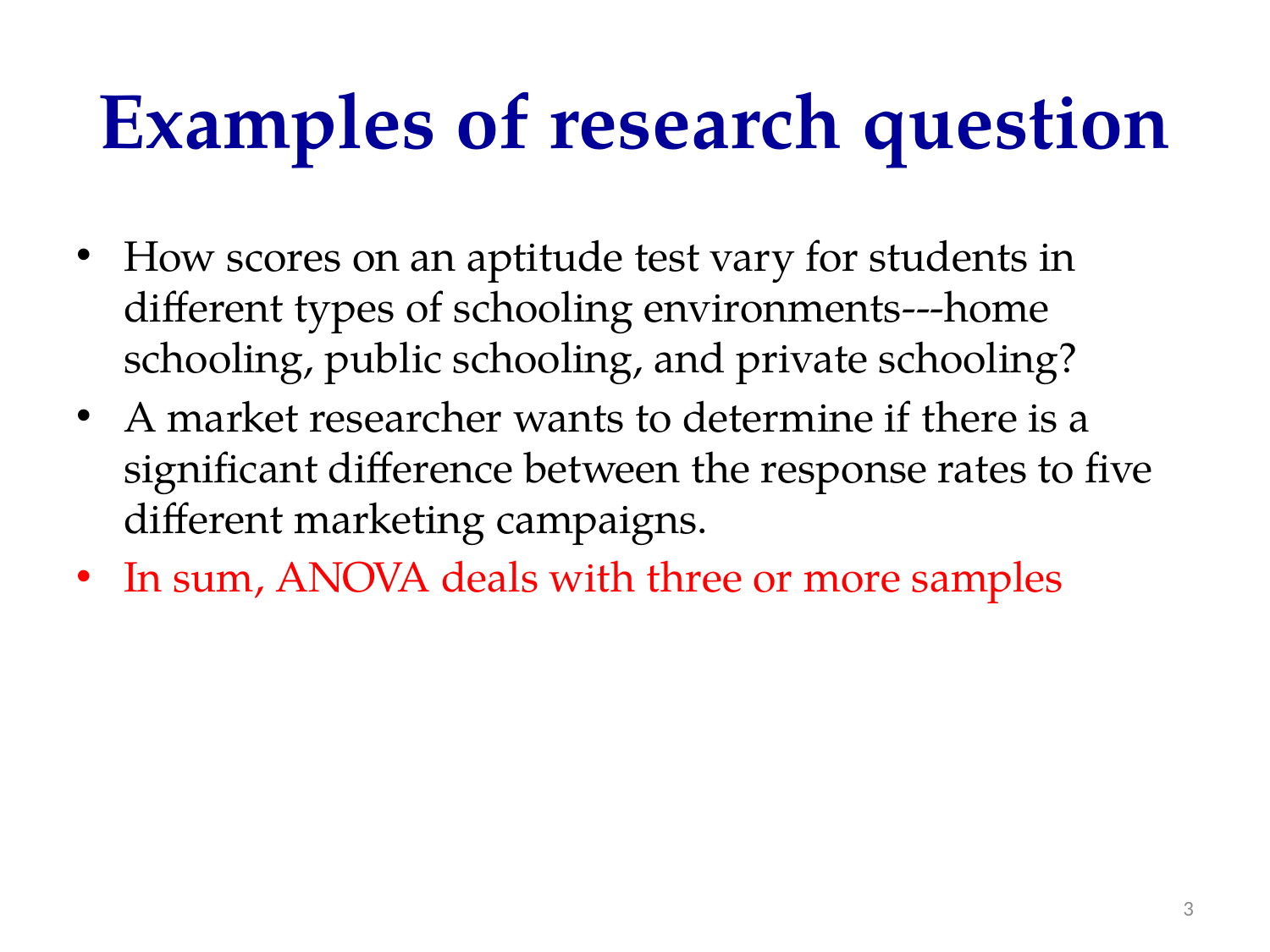

# Examples of research question
How scores on an aptitude test vary for students in different types of schooling environments---home schooling, public schooling, and private schooling?
A market researcher wants to determine if there is a significant difference between the response rates to five different marketing campaigns.
In sum, ANOVA deals with three or more samples
3